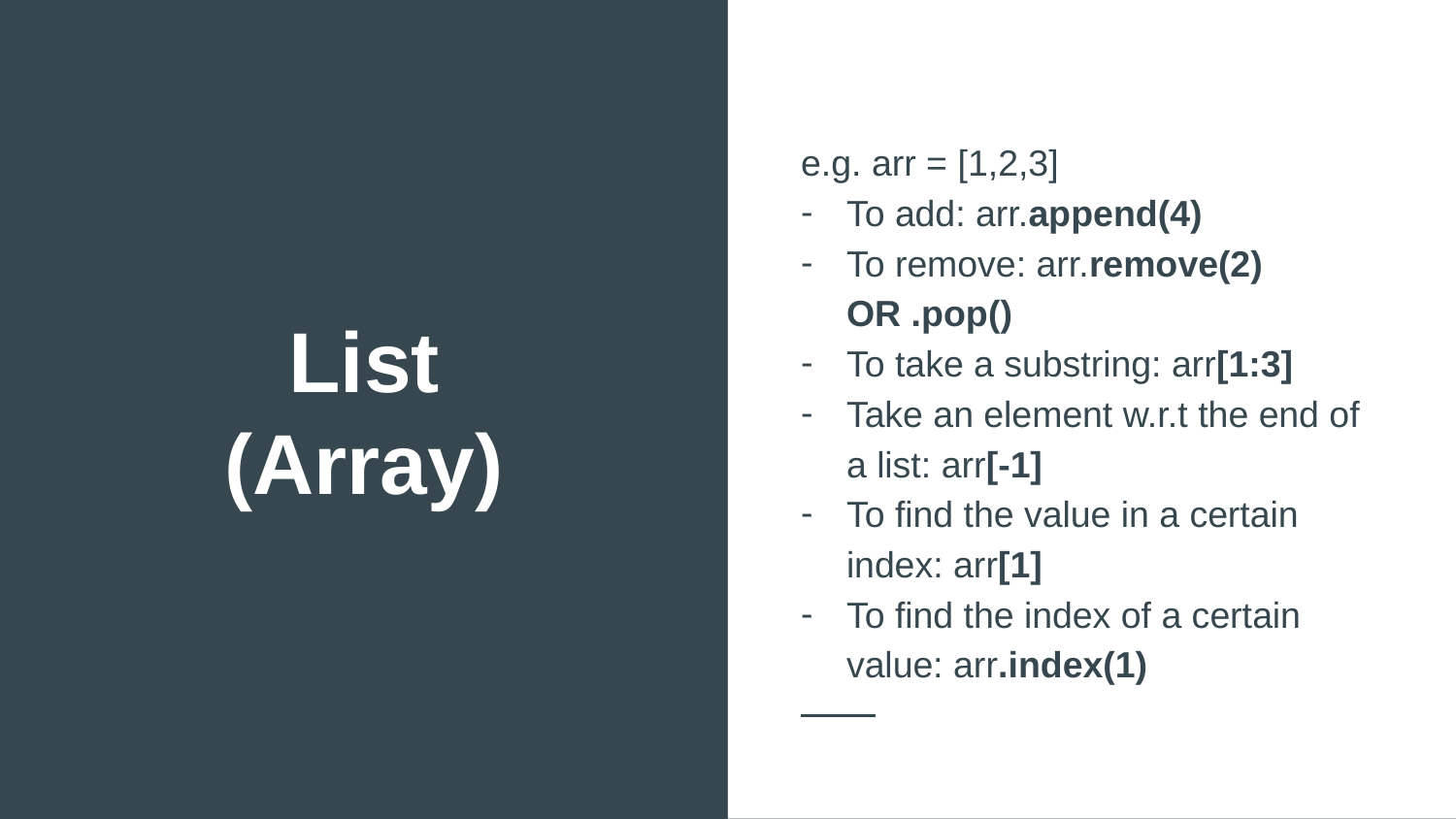

e.g. arr = [1,2,3]
To add: arr.append(4)
To remove: arr.remove(2) OR .pop()
To take a substring: arr[1:3]
Take an element w.r.t the end of a list: arr[-1]
To find the value in a certain index: arr[1]
To find the index of a certain value: arr.index(1)
# List (Array)